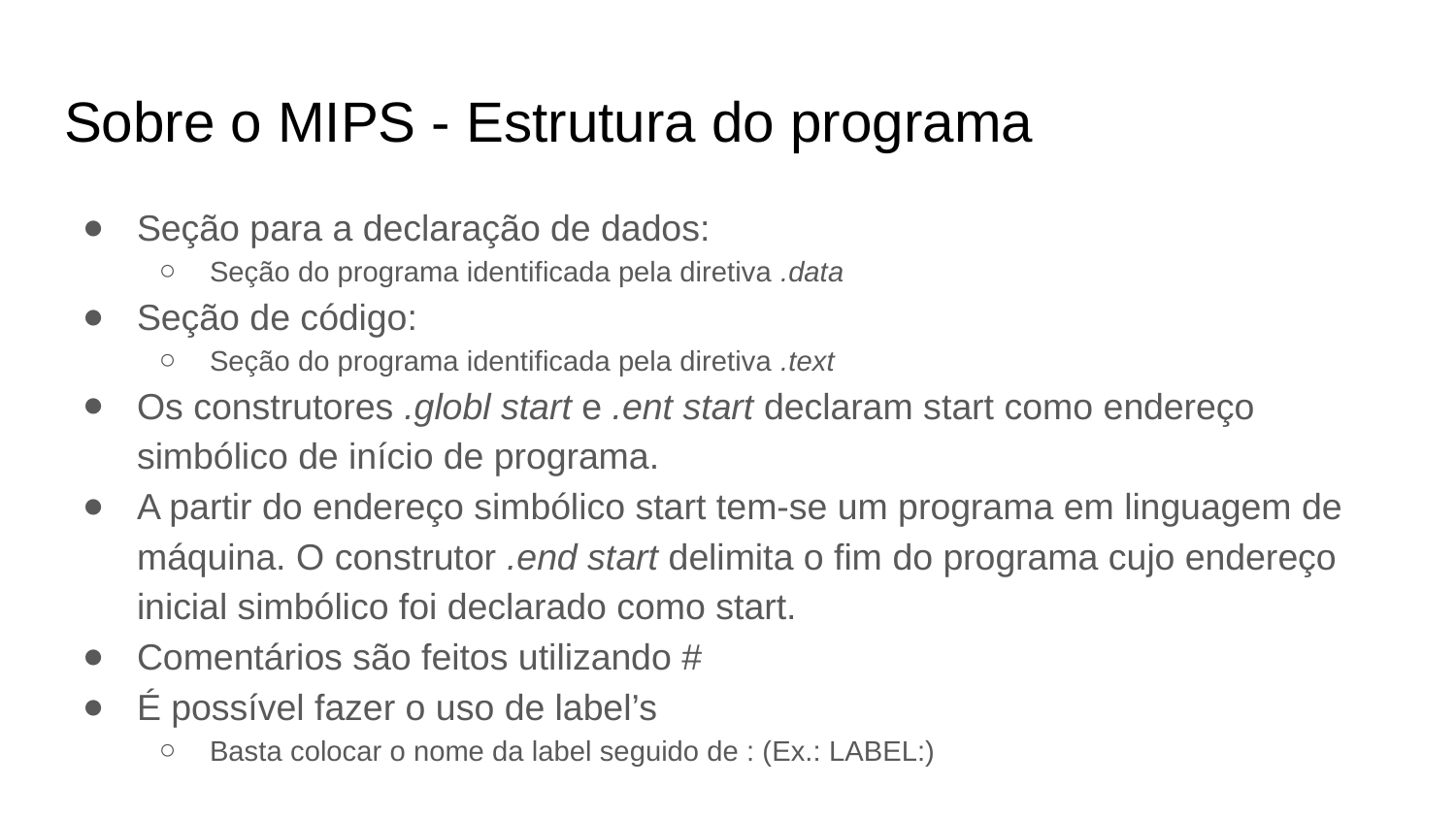

# Sobre o MIPS - Estrutura do programa
Seção para a declaração de dados:
Seção do programa identificada pela diretiva .data
Seção de código:
Seção do programa identificada pela diretiva .text
Os construtores .globl start e .ent start declaram start como endereço simbólico de início de programa.
A partir do endereço simbólico start tem-se um programa em linguagem de máquina. O construtor .end start delimita o fim do programa cujo endereço inicial simbólico foi declarado como start.
Comentários são feitos utilizando #
É possível fazer o uso de label’s
Basta colocar o nome da label seguido de : (Ex.: LABEL:)